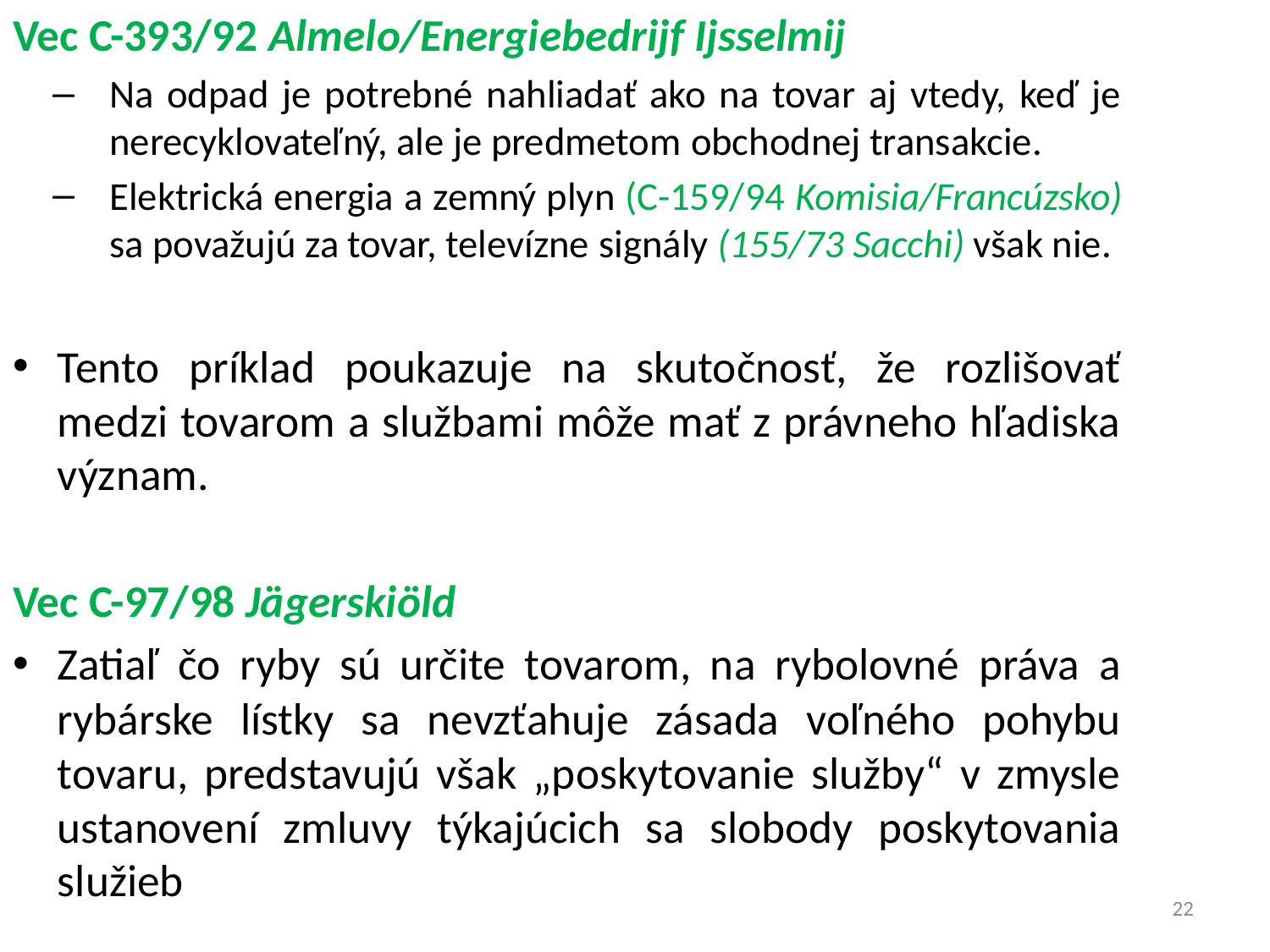

Vec C-393/92 Almelo/Energiebedrijf Ijsselmij
Na odpad je potrebné nahliadať ako na tovar aj vtedy, keď je nerecyklovateľný, ale je predmetom obchodnej transakcie.
Elektrická energia a zemný plyn (C-159/94 Komisia/Francúzsko) sa považujú za tovar, televízne signály (155/73 Sacchi) však nie.

Tento príklad poukazuje na skutočnosť, že rozlišovať medzi tovarom a službami môže mať z právneho hľadiska význam.

Vec C-97/98 Jägerskiöld
Zatiaľ čo ryby sú určite tovarom, na rybolovné práva a rybárske lístky sa nevzťahuje zásada voľného pohybu tovaru, predstavujú však „poskytovanie služby“ v zmysle ustanovení zmluvy týkajúcich sa slobody poskytovania služieb
22